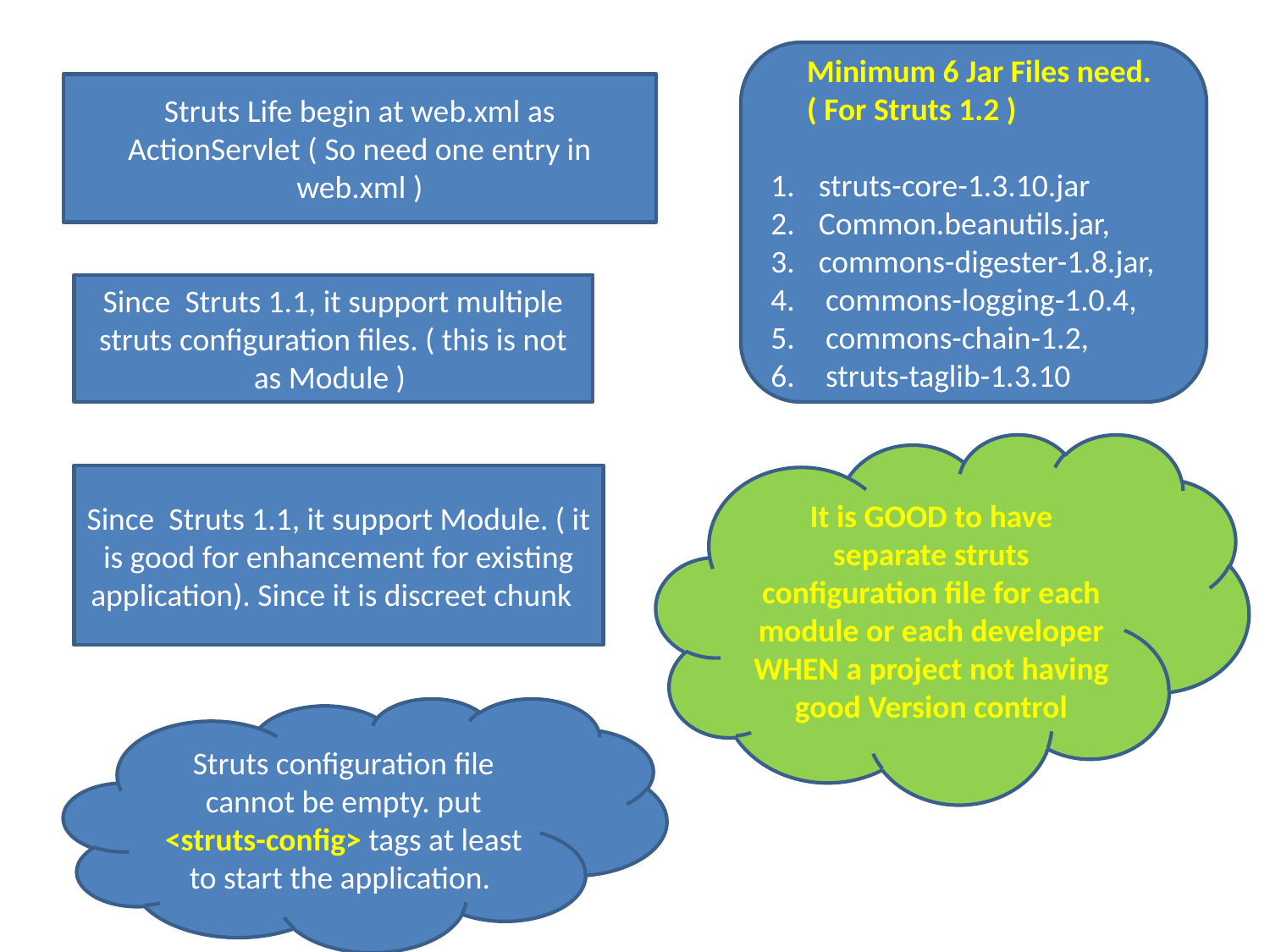

Minimum 6 Jar Files need.
     ( For Struts 1.2 )

struts-core-1.3.10.jar
Common.beanutils.jar,
commons-digester-1.8.jar,
 commons-logging-1.0.4,
 commons-chain-1.2,
 struts-taglib-1.3.10
Struts Life begin at web.xml as ActionServlet ( So need one entry in web.xml )
Since  Struts 1.1, it support multiple struts configuration files. ( this is not as Module )
It is GOOD to have separate struts configuration file for each module or each developer WHEN a project not having good Version control
Since  Struts 1.1, it support Module. ( it is good for enhancement for existing application). Since it is discreet chunk
Struts configuration file cannot be empty. put <struts-config> tags at least to start the application.